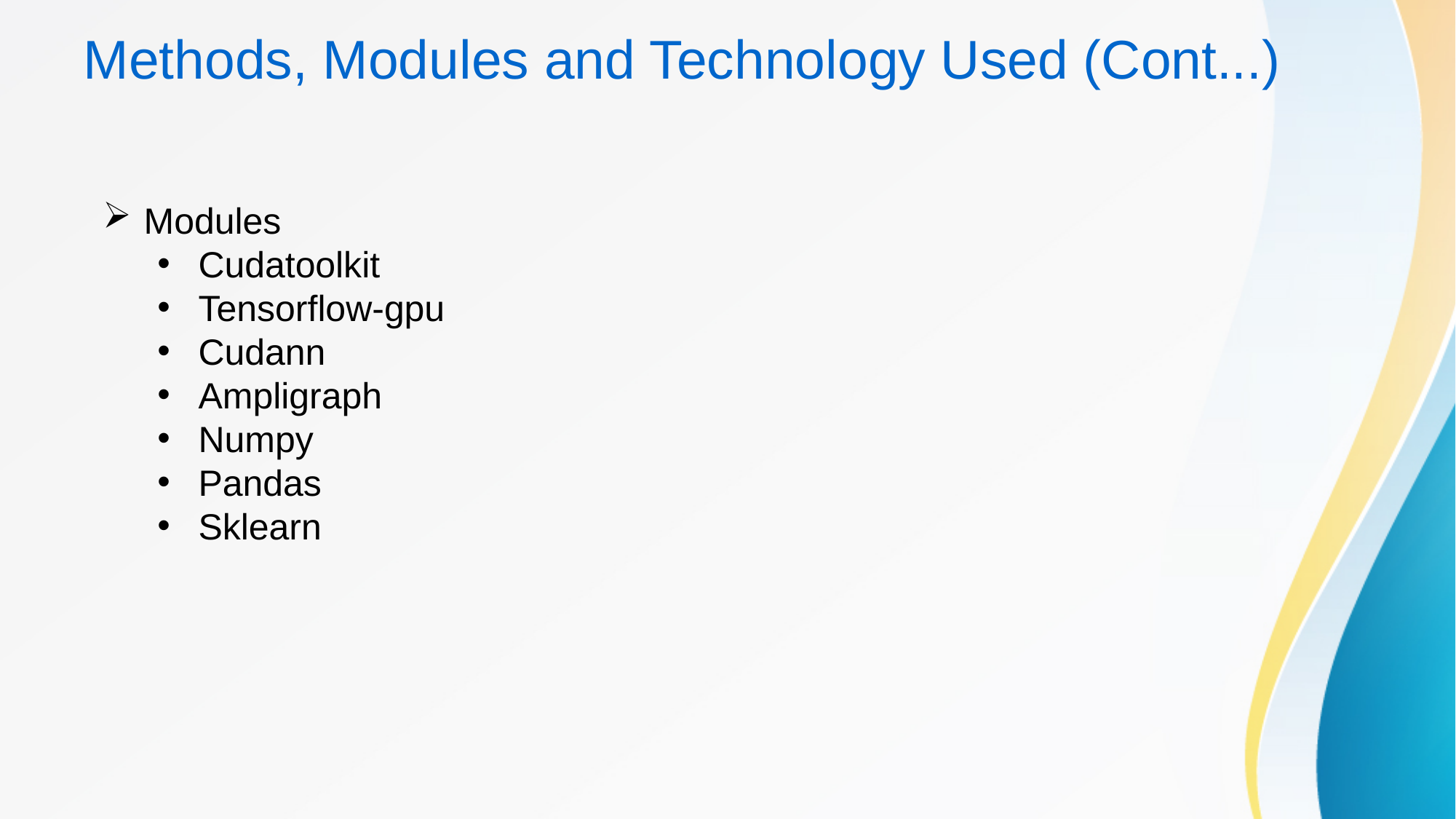

# Methods, Modules and Technology Used (Cont...)
Modules
Cudatoolkit
Tensorflow-gpu
Cudann
Ampligraph
Numpy
Pandas
Sklearn